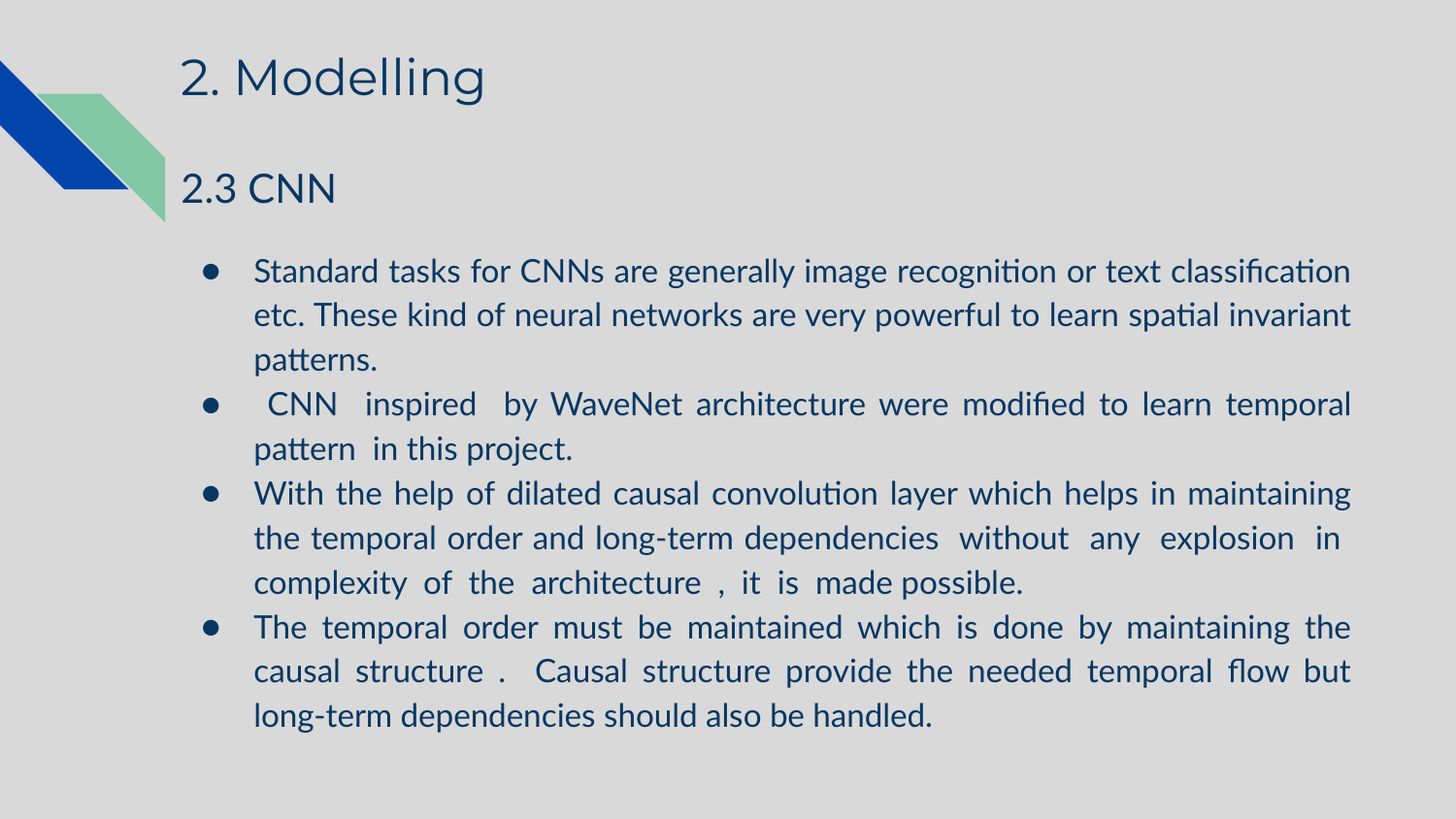

# 2. Modelling
2.3 CNN
Standard tasks for CNNs are generally image recognition or text classification etc. These kind of neural networks are very powerful to learn spatial invariant patterns.
 CNN  inspired  by WaveNet architecture were modified to learn temporal pattern  in this project.
With the help of dilated causal convolution layer which helps in maintaining the temporal order and long-term dependencies  without  any  explosion  in  complexity  of  the  architecture  ,  it  is  made possible.
The temporal order must be maintained which is done by maintaining the causal structure .  Causal structure provide the needed temporal flow but long-term dependencies should also be handled.